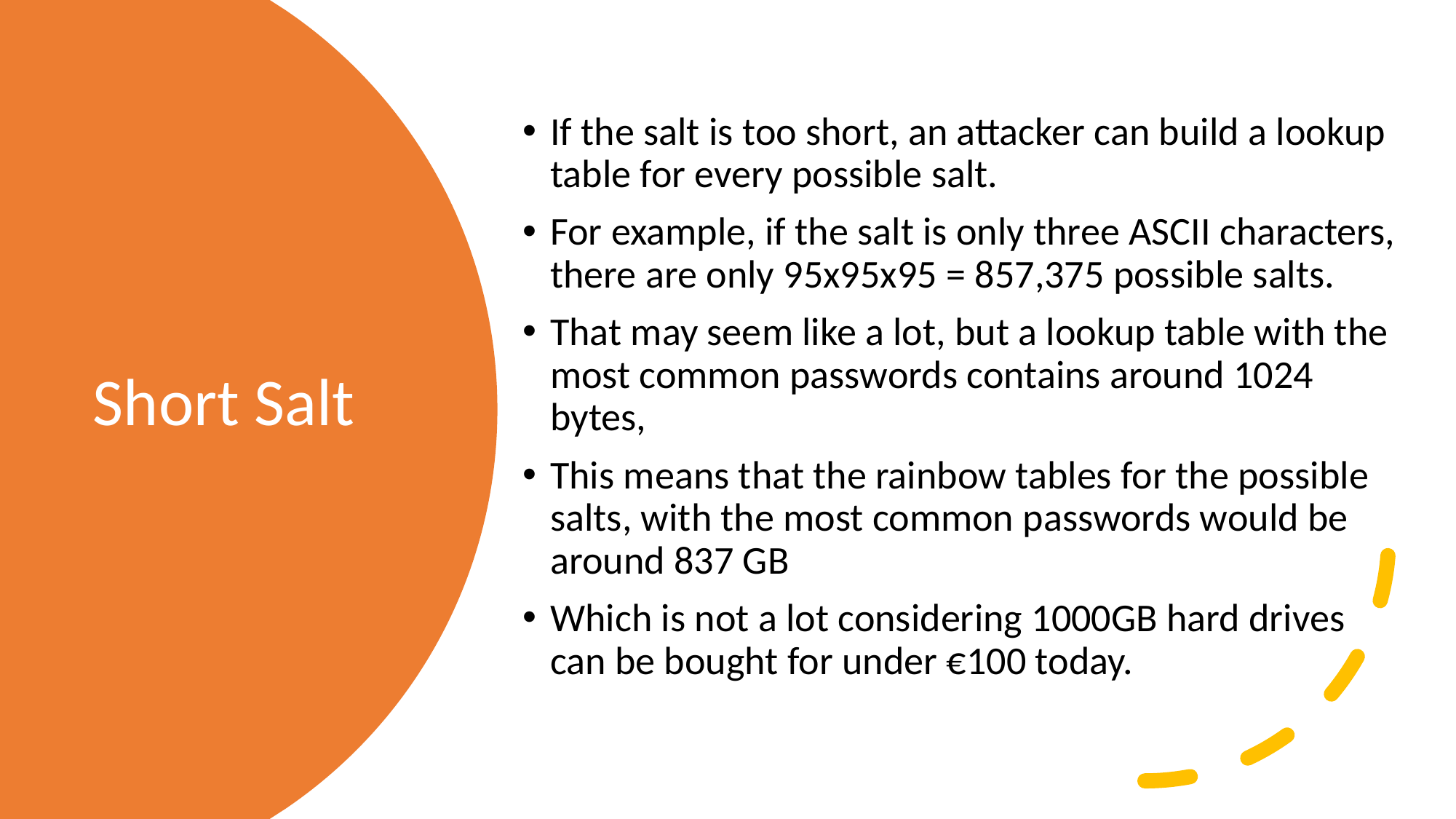

If the salt is too short, an attacker can build a lookup table for every possible salt.
For example, if the salt is only three ASCII characters, there are only 95x95x95 = 857,375 possible salts.
That may seem like a lot, but a lookup table with the most common passwords contains around 1024 bytes,
This means that the rainbow tables for the possible salts, with the most common passwords would be around 837 GB
Which is not a lot considering 1000GB hard drives can be bought for under €100 today.

# Short Salt